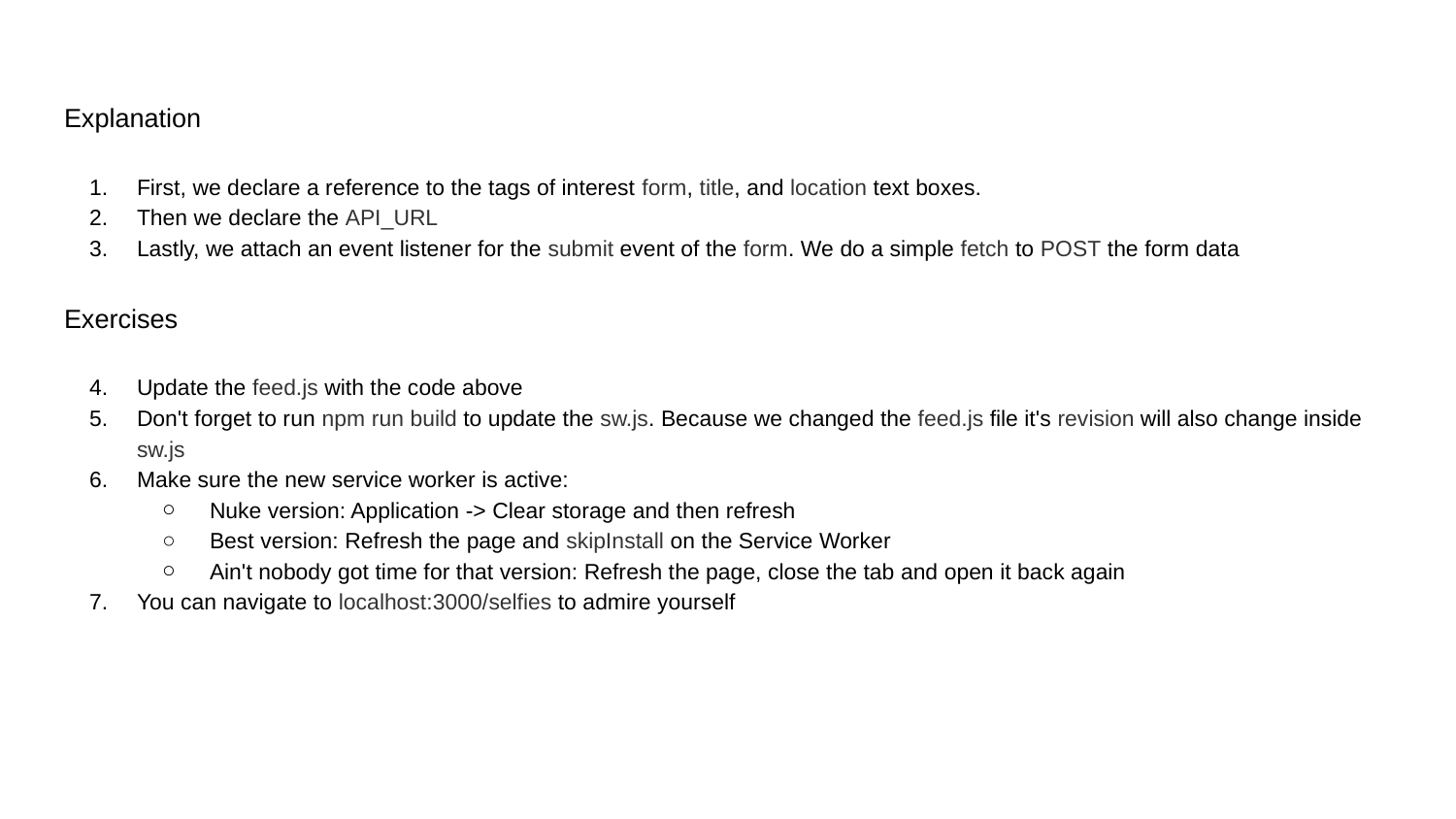

Explanation
First, we declare a reference to the tags of interest form, title, and location text boxes.
Then we declare the API_URL
Lastly, we attach an event listener for the submit event of the form. We do a simple fetch to POST the form data
Exercises
Update the feed.js with the code above
Don't forget to run npm run build to update the sw.js. Because we changed the feed.js file it's revision will also change inside sw.js
Make sure the new service worker is active:
Nuke version: Application -> Clear storage and then refresh
Best version: Refresh the page and skipInstall on the Service Worker
Ain't nobody got time for that version: Refresh the page, close the tab and open it back again
You can navigate to localhost:3000/selfies to admire yourself